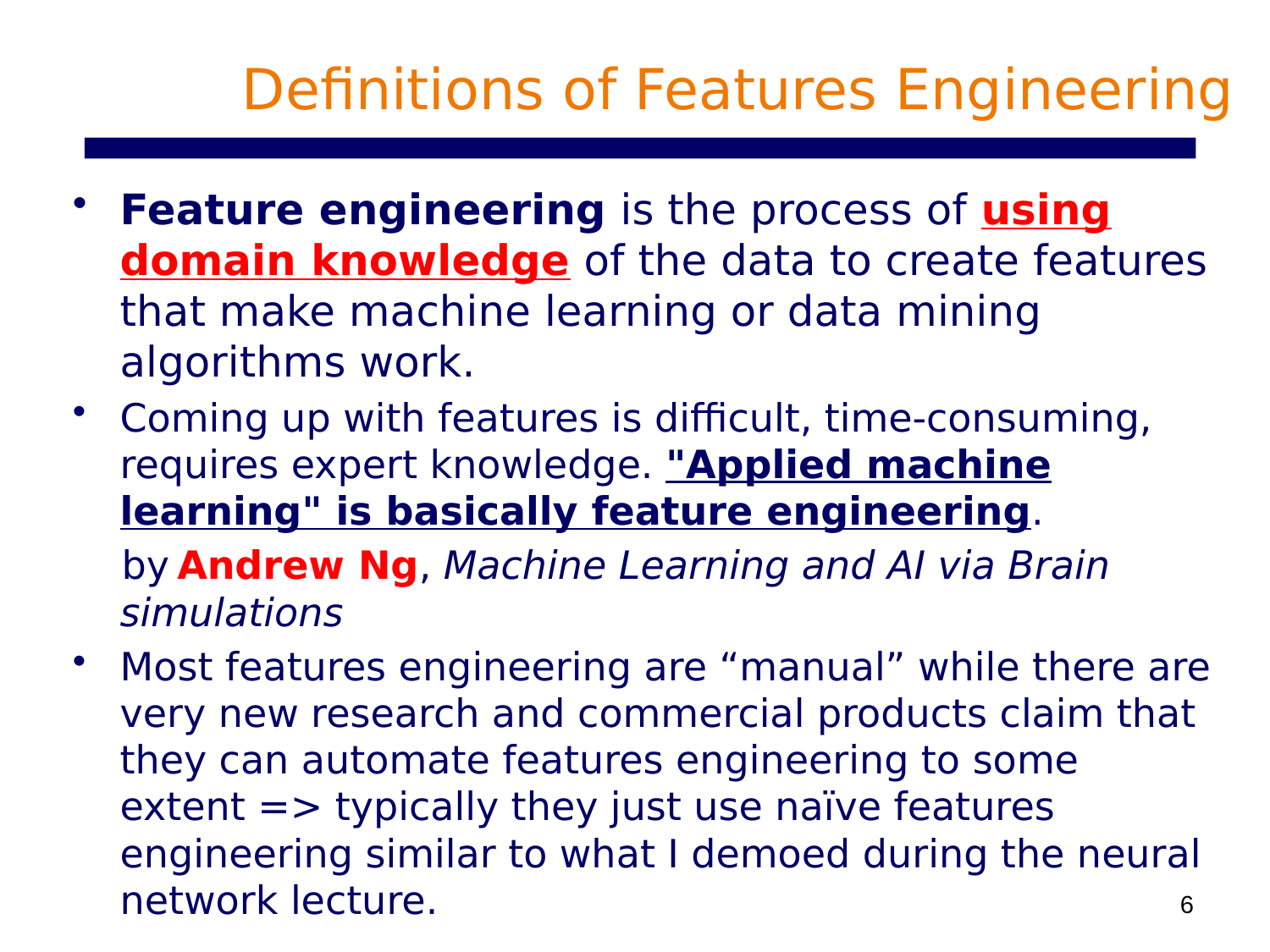

# Definitions of Features Engineering
Feature engineering is the process of using domain knowledge of the data to create features that make machine learning or data mining algorithms work.
Coming up with features is difficult, time-consuming, requires expert knowledge. "Applied machine learning" is basically feature engineering.
    by Andrew Ng, Machine Learning and AI via Brain simulations
Most features engineering are “manual” while there are very new research and commercial products claim that they can automate features engineering to some extent => typically they just use naïve features engineering similar to what I demoed during the neural network lecture.
6